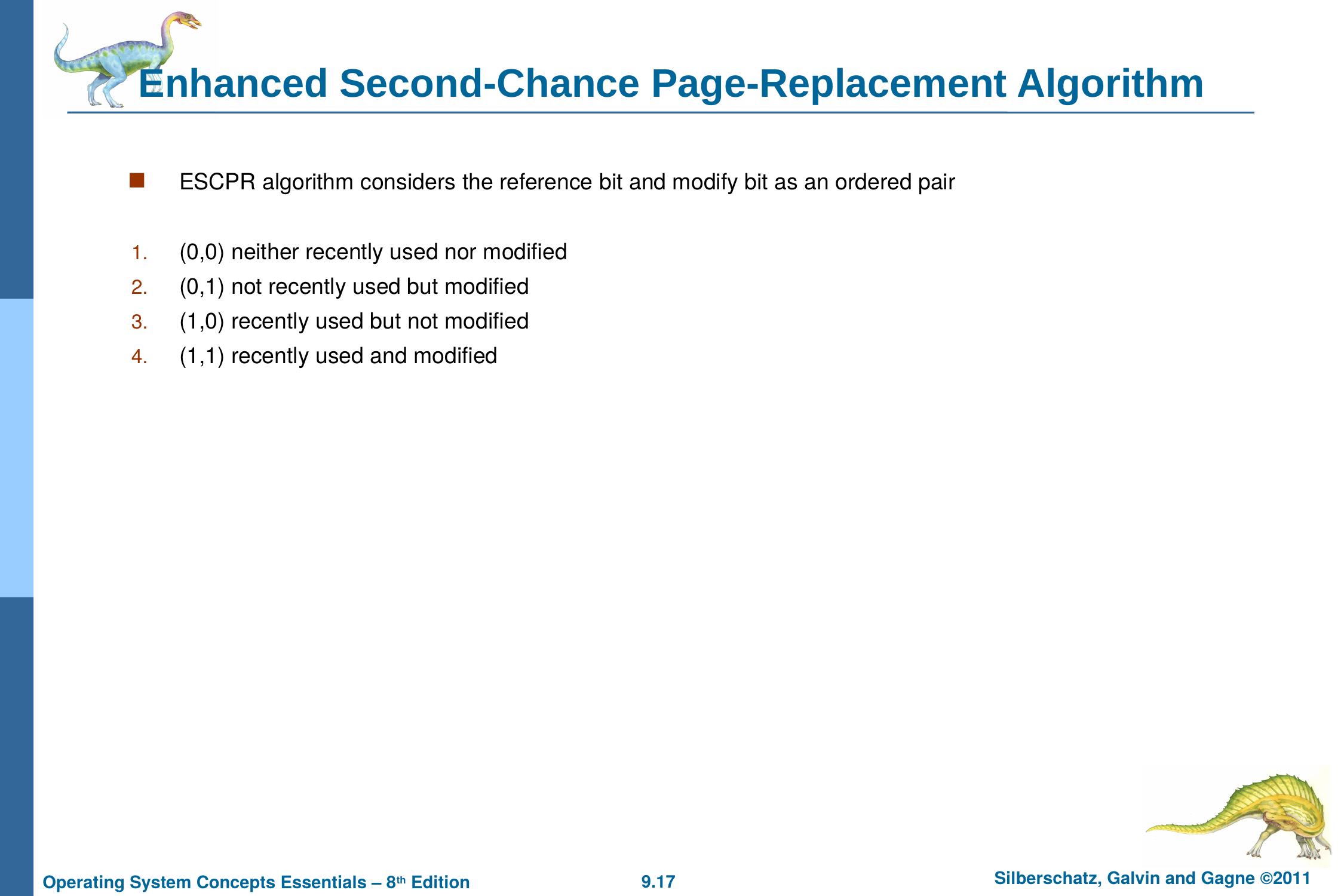

# Enhanced Second-Chance Page-Replacement Algorithm
ESCPR algorithm considers the reference bit and modify bit as an ordered pair

(0,0) neither recently used nor modified
(0,1) not recently used but modified
(1,0) recently used but not modified
(1,1) recently used and modified